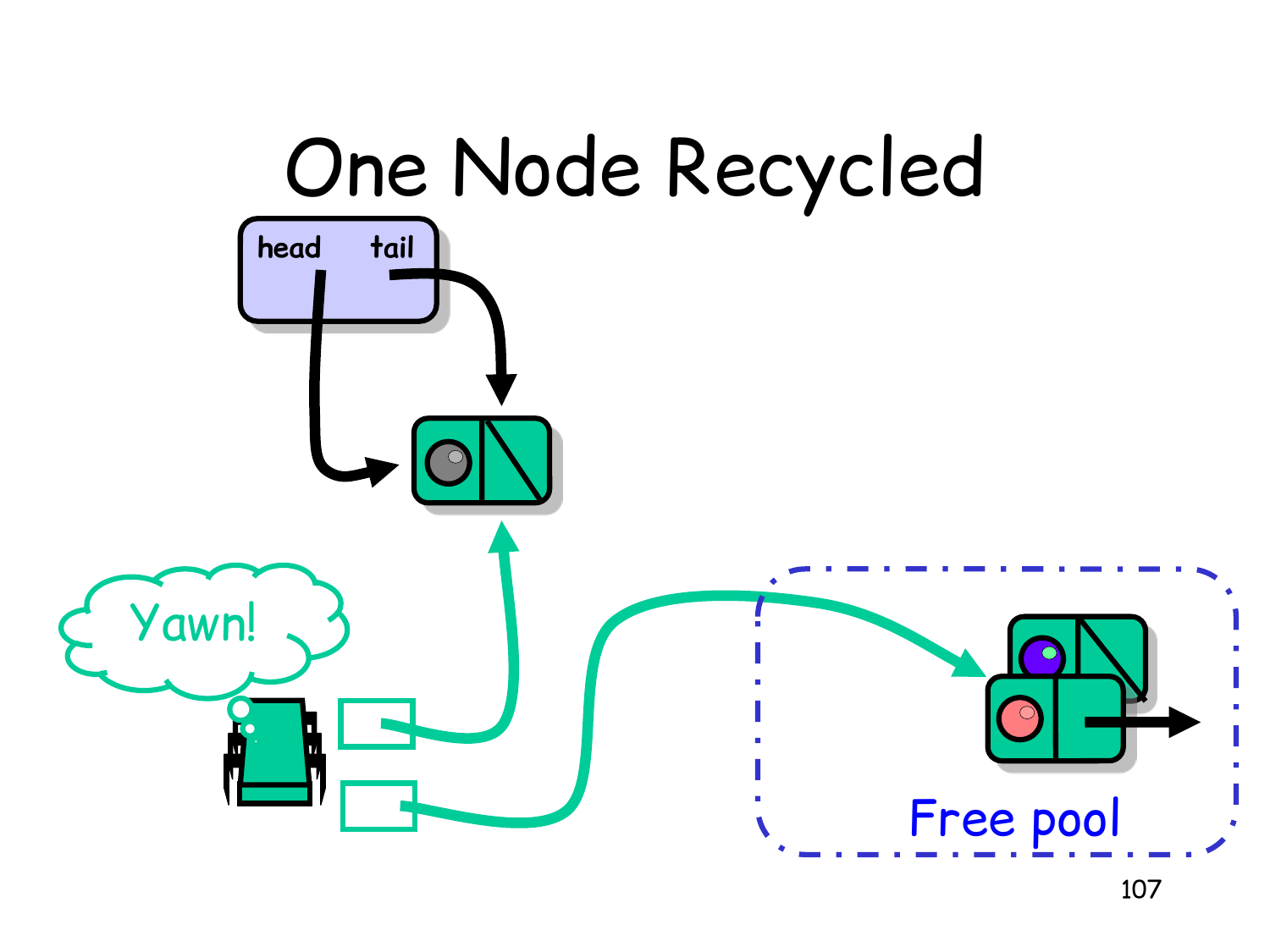

# One Node Recycled

head
tail

Yawn!

Free pool

107